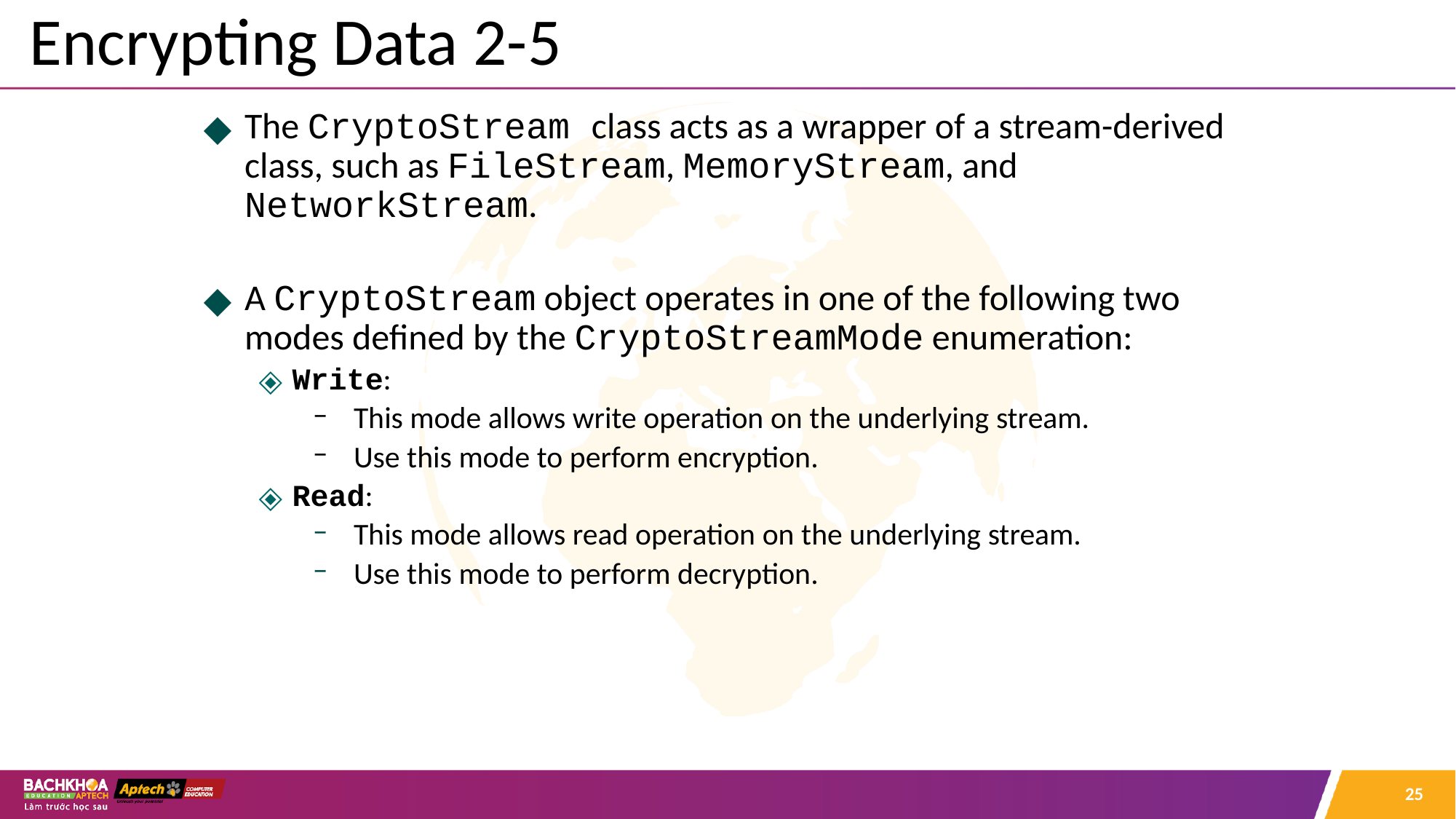

# Encrypting Data 2-5

The CryptoStream class acts as a wrapper of a stream-derived class, such as FileStream, MemoryStream, and NetworkStream.

A CryptoStream object operates in one of the following two modes defined by the CryptoStreamMode enumeration:
Write:
This mode allows write operation on the underlying stream.
Use this mode to perform encryption.
Read:
This mode allows read operation on the underlying stream.
Use this mode to perform decryption.

25